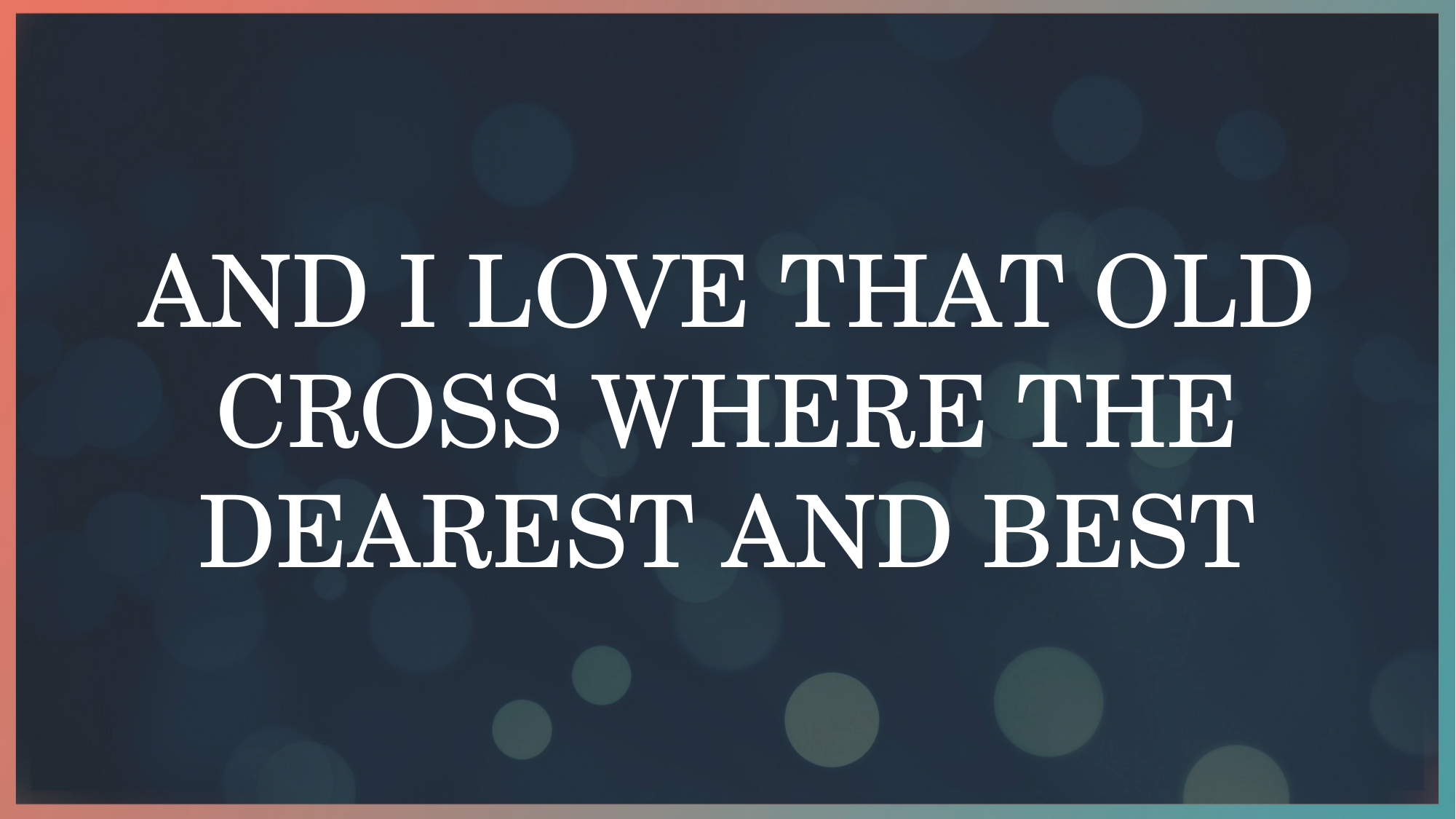

AND I LOVE THAT OLD CROSS WHERE THE DEAREST AND BEST